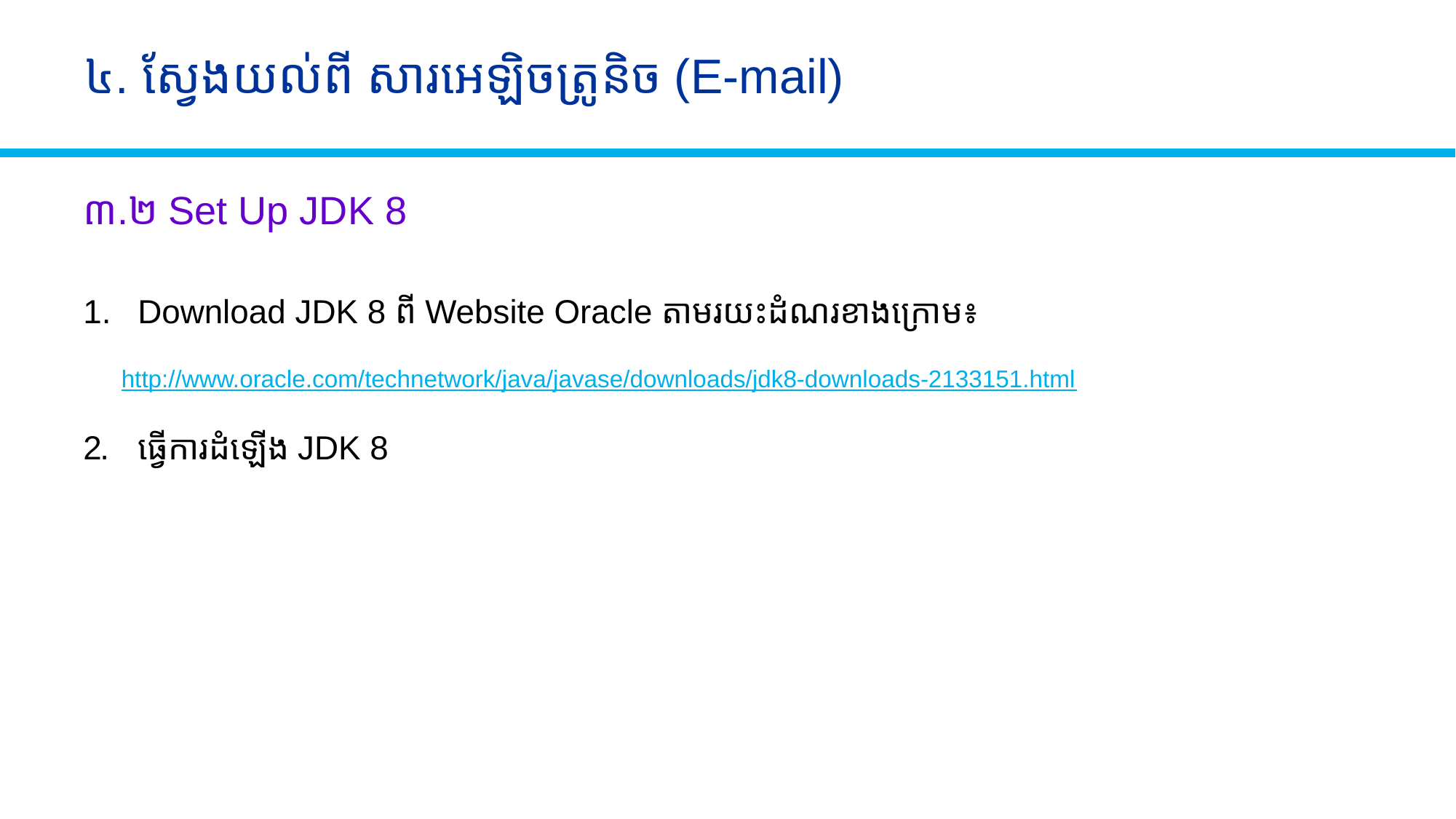

# ៤. ស្វែងយល់ពី សារអេឡិចត្រូនិច (E-mail)
៣.២ Set Up JDK 8

Download JDK 8 ពី Website Oracle តាមរយះដំណរខាងក្រោម៖
http://www.oracle.com/technetwork/java/javase/downloads/jdk8-downloads-2133151.html
ធ្វើការដំឡើង JDK 8